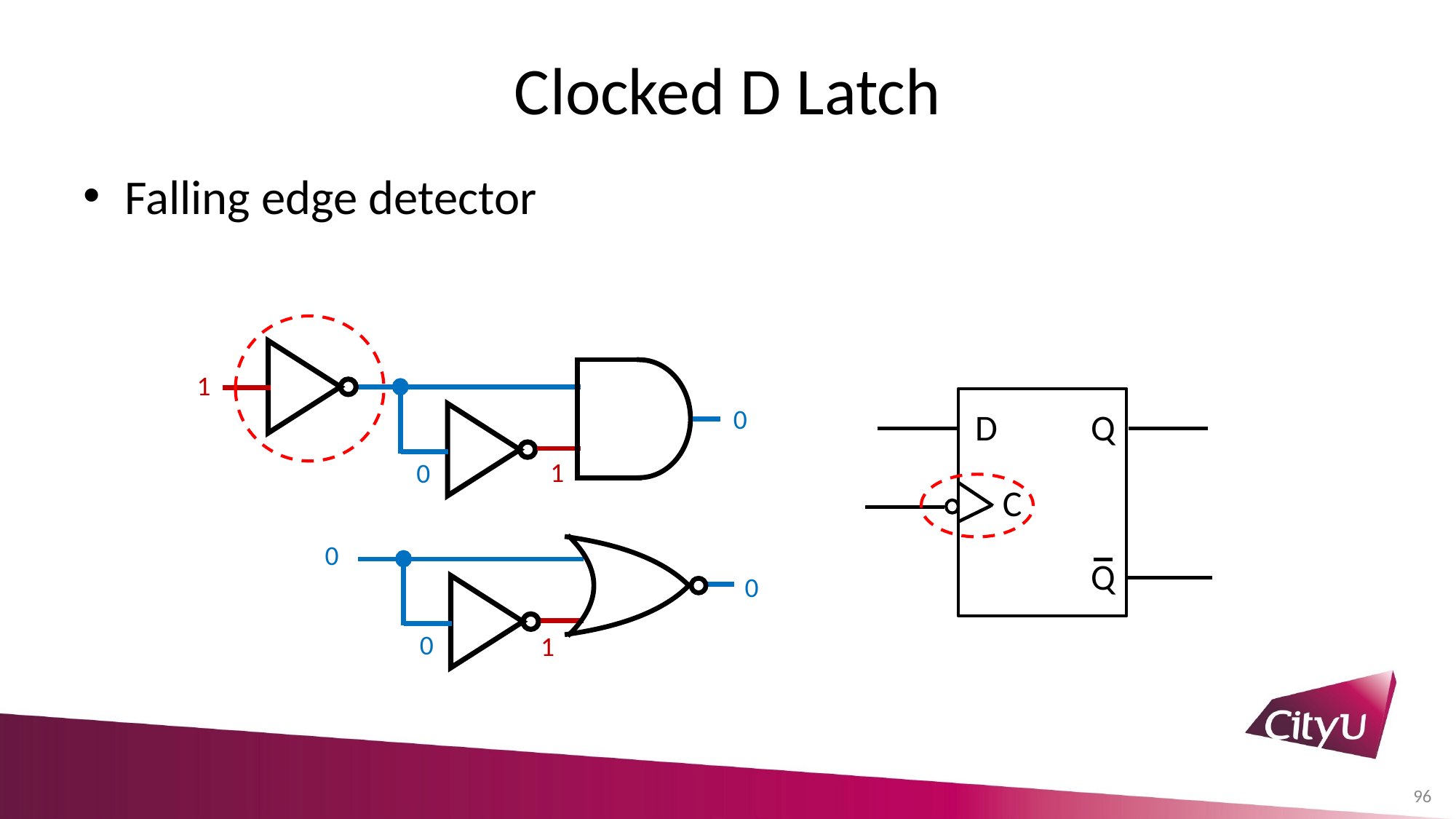

# Clocked D Latch
Falling edge detector

1

0

1
0

Q
D
C

Q

0

0

0
1

96